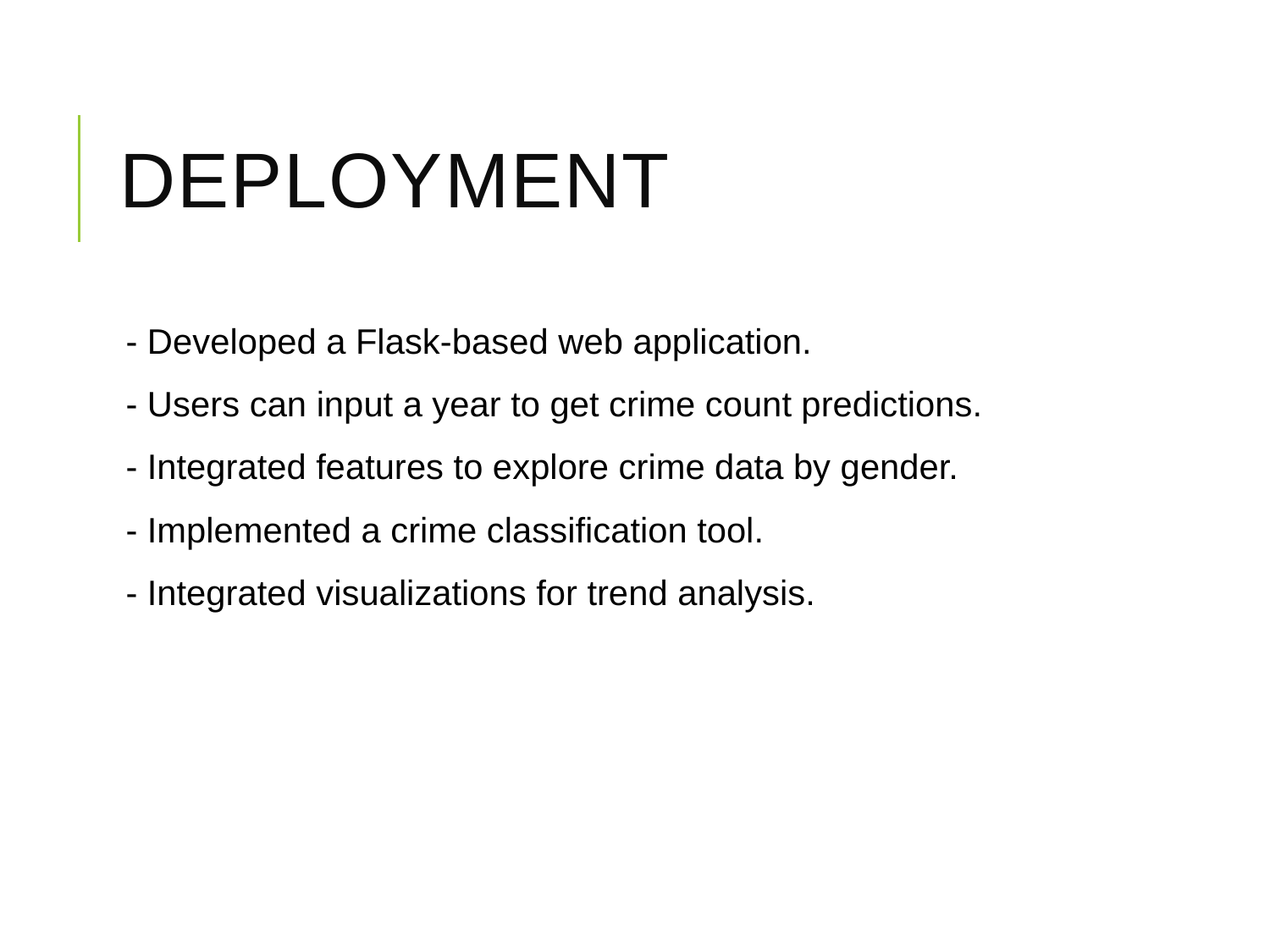

# Deployment
- Developed a Flask-based web application.
- Users can input a year to get crime count predictions.
- Integrated features to explore crime data by gender.
- Implemented a crime classification tool.
- Integrated visualizations for trend analysis.